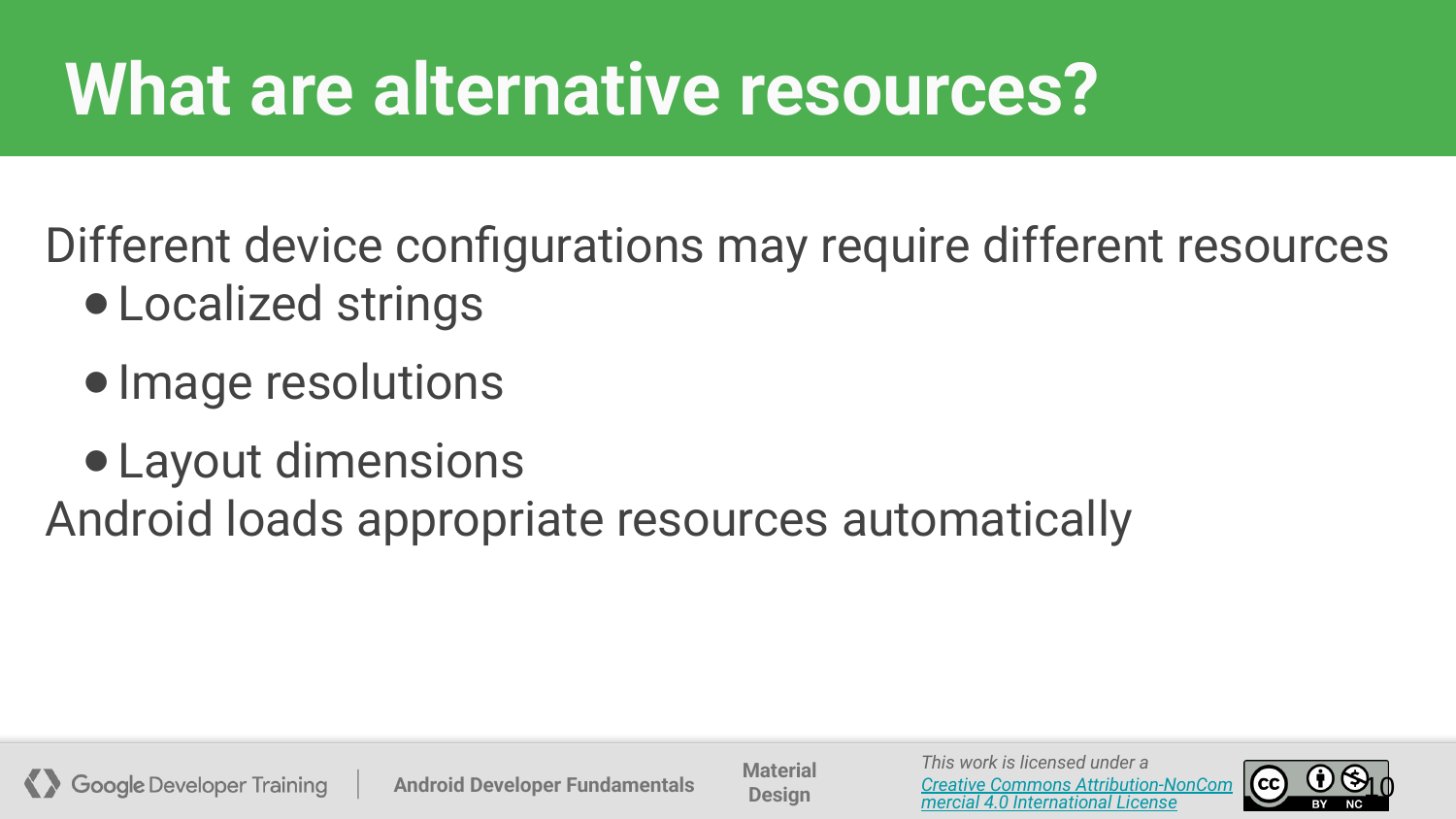

# What are alternative resources?
Different device configurations may require different resources
Localized strings
Image resolutions
Layout dimensions
Android loads appropriate resources automatically

10